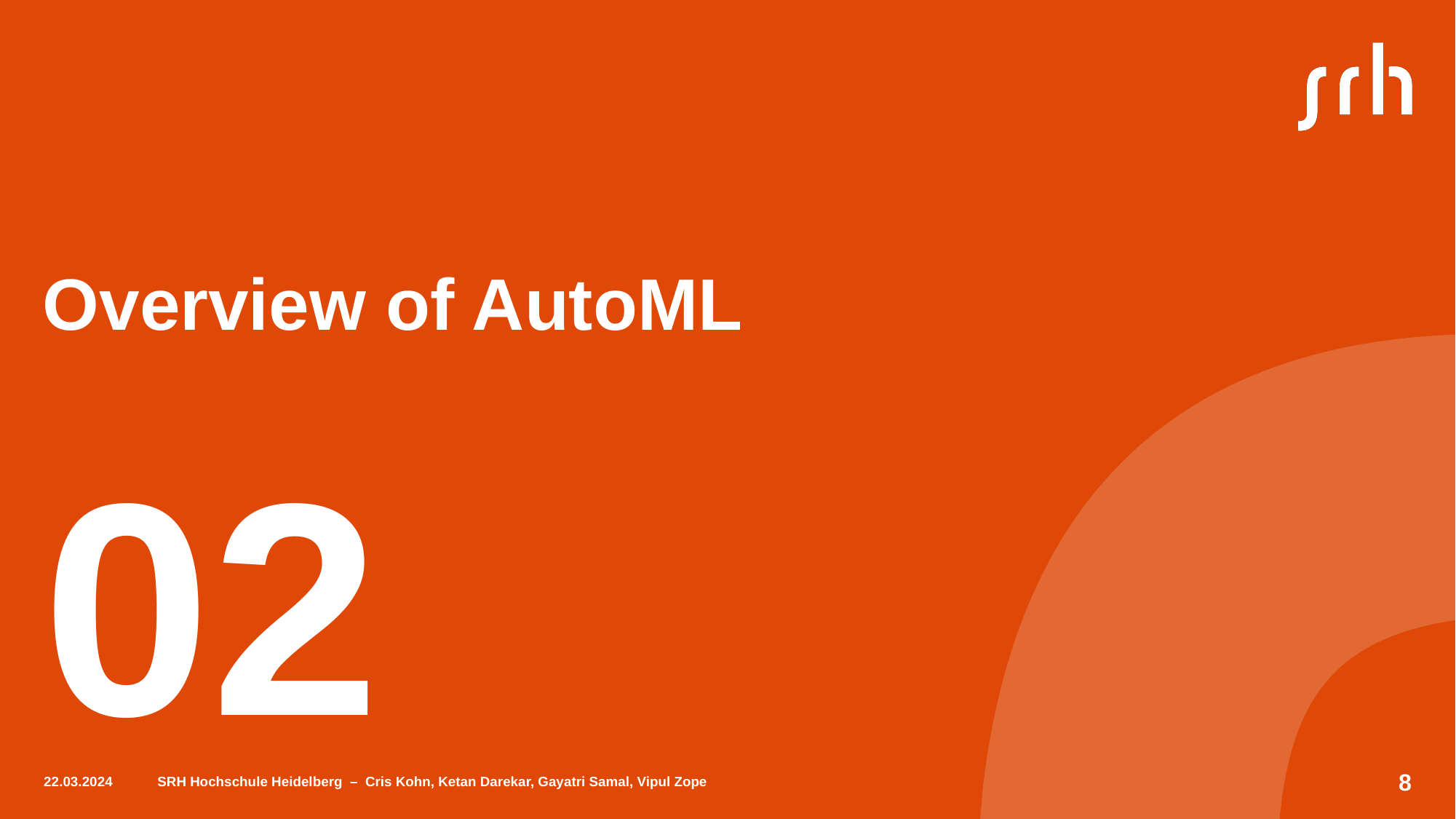

# Overview of AutoML
02
22.03.2024
SRH Hochschule Heidelberg  –  Cris Kohn, Ketan Darekar, Gayatri Samal, Vipul Zope
8